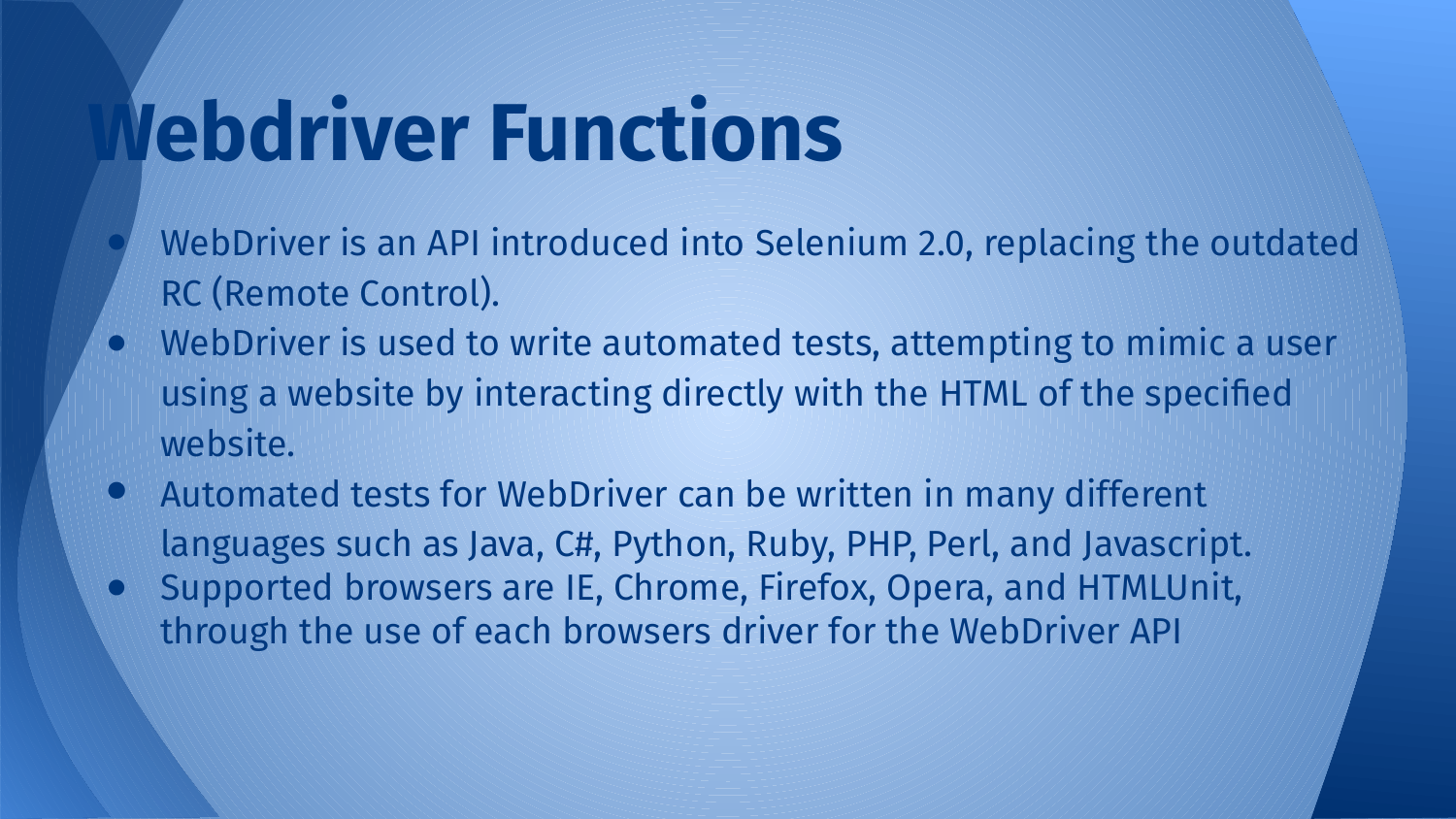

# Webdriver Functions
WebDriver is an API introduced into Selenium 2.0, replacing the outdated RC (Remote Control).
WebDriver is used to write automated tests, attempting to mimic a user using a website by interacting directly with the HTML of the specified website.
Automated tests for WebDriver can be written in many different languages such as Java, C#, Python, Ruby, PHP, Perl, and Javascript.
Supported browsers are IE, Chrome, Firefox, Opera, and HTMLUnit, through the use of each browsers driver for the WebDriver API